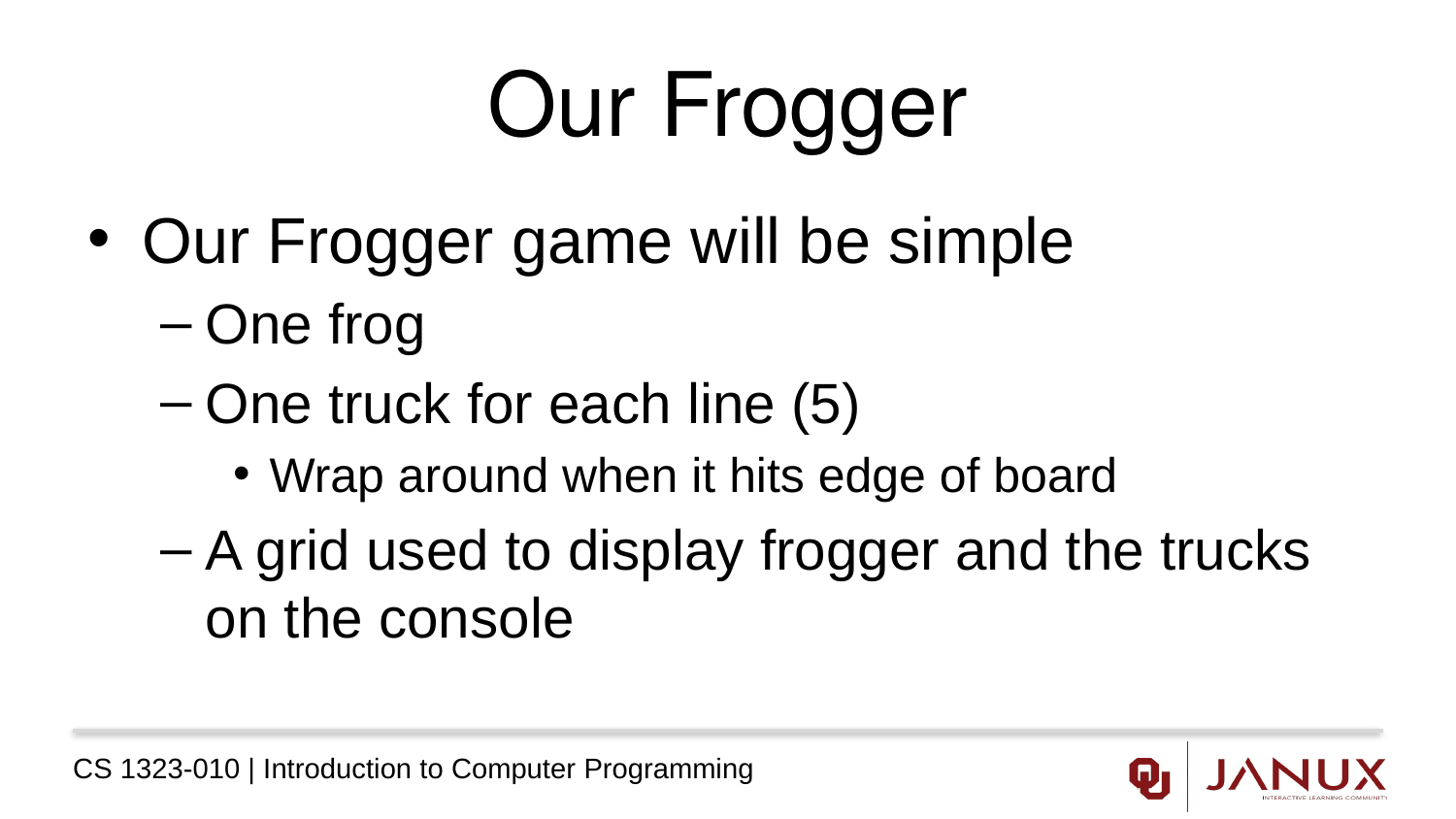

# Our Frogger
Our Frogger game will be simple
One frog
One truck for each line (5)
Wrap around when it hits edge of board
A grid used to display frogger and the trucks on the console